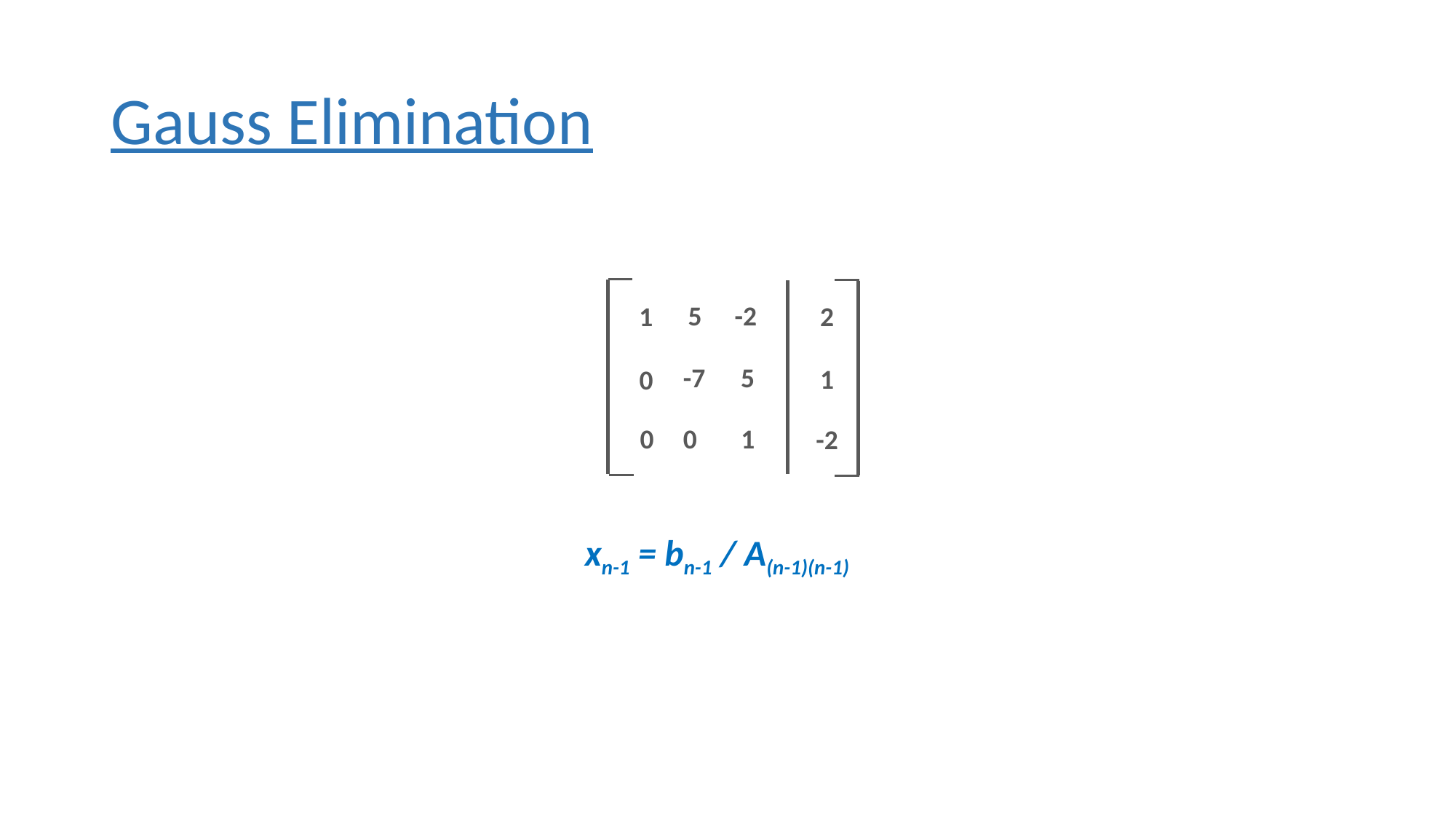

# Gauss Elimination
5
-2
1
2
-7
 5
1
0
0
0
1
-2
xn-1 = bn-1 / A(n-1)(n-1)